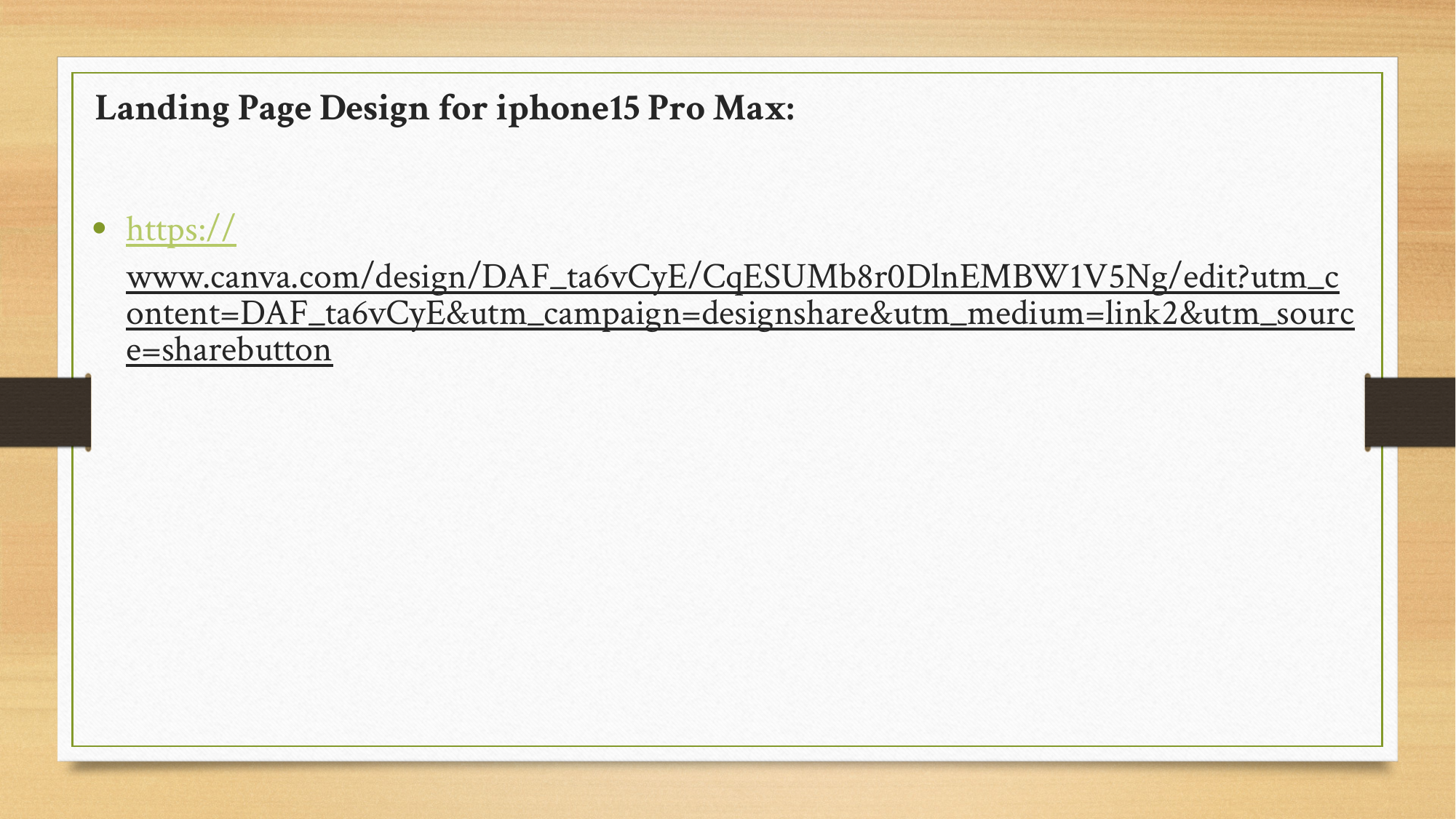

Landing Page Design for iphone15 Pro Max:
https://www.canva.com/design/DAF_ta6vCyE/CqESUMb8r0DlnEMBW1V5Ng/edit?utm_content=DAF_ta6vCyE&utm_campaign=designshare&utm_medium=link2&utm_source=sharebutton